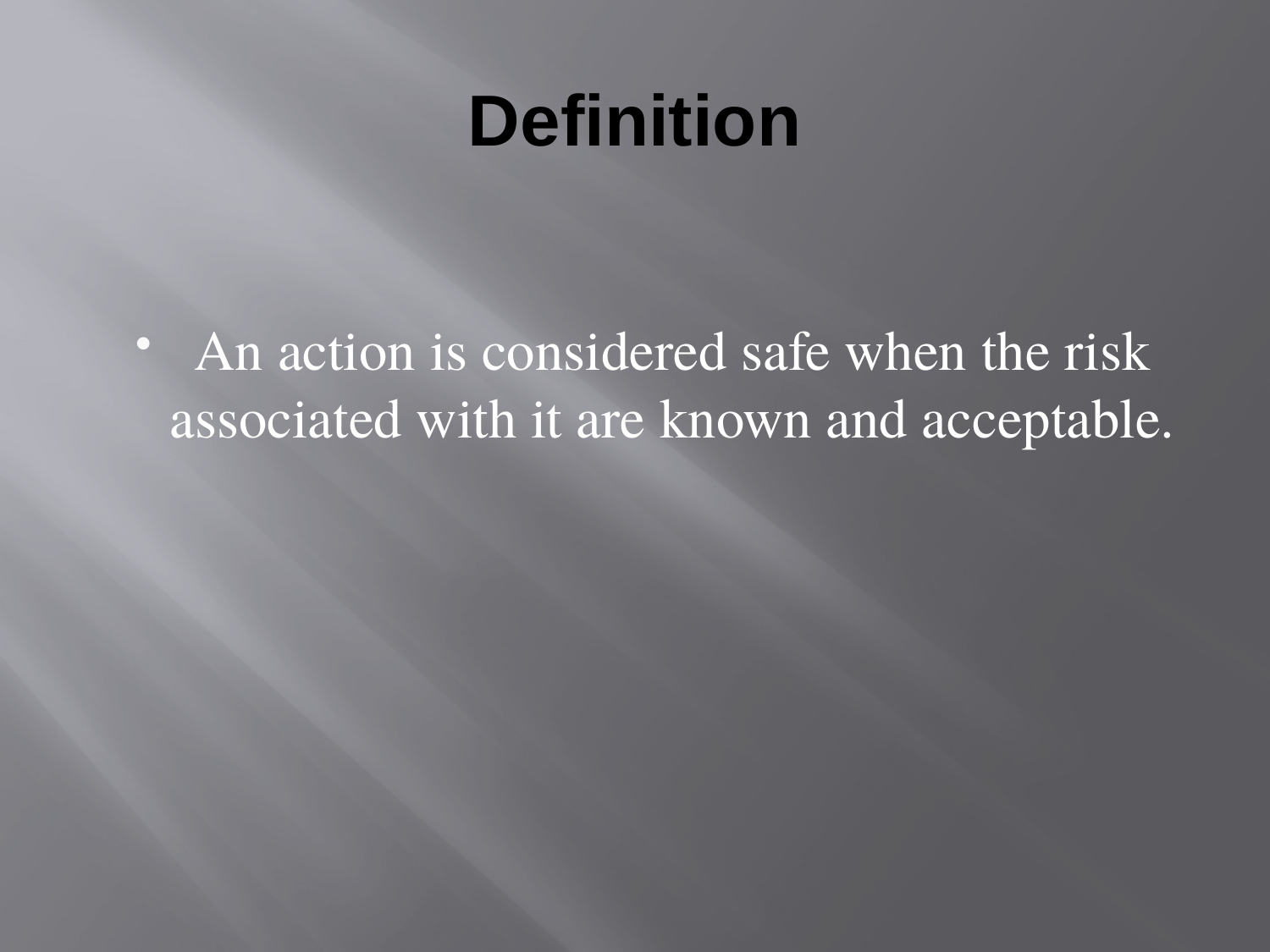

# Definition
An action is considered safe when the risk associated with it are known and acceptable.